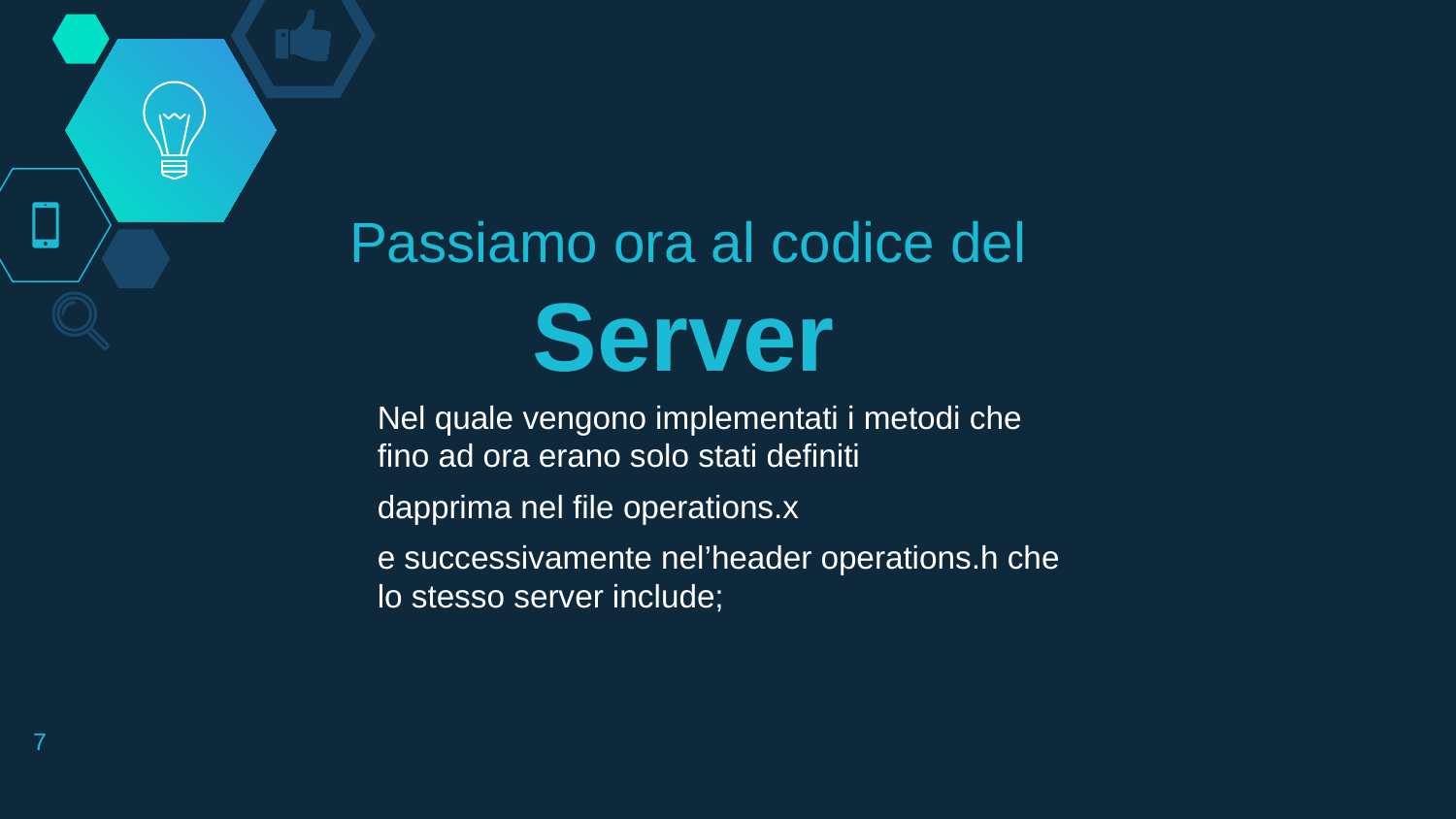

# Passiamo ora al codice del Server
Nel quale vengono implementati i metodi che fino ad ora erano solo stati definiti
dapprima nel file operations.x
e successivamente nel’header operations.h che lo stesso server include;

7